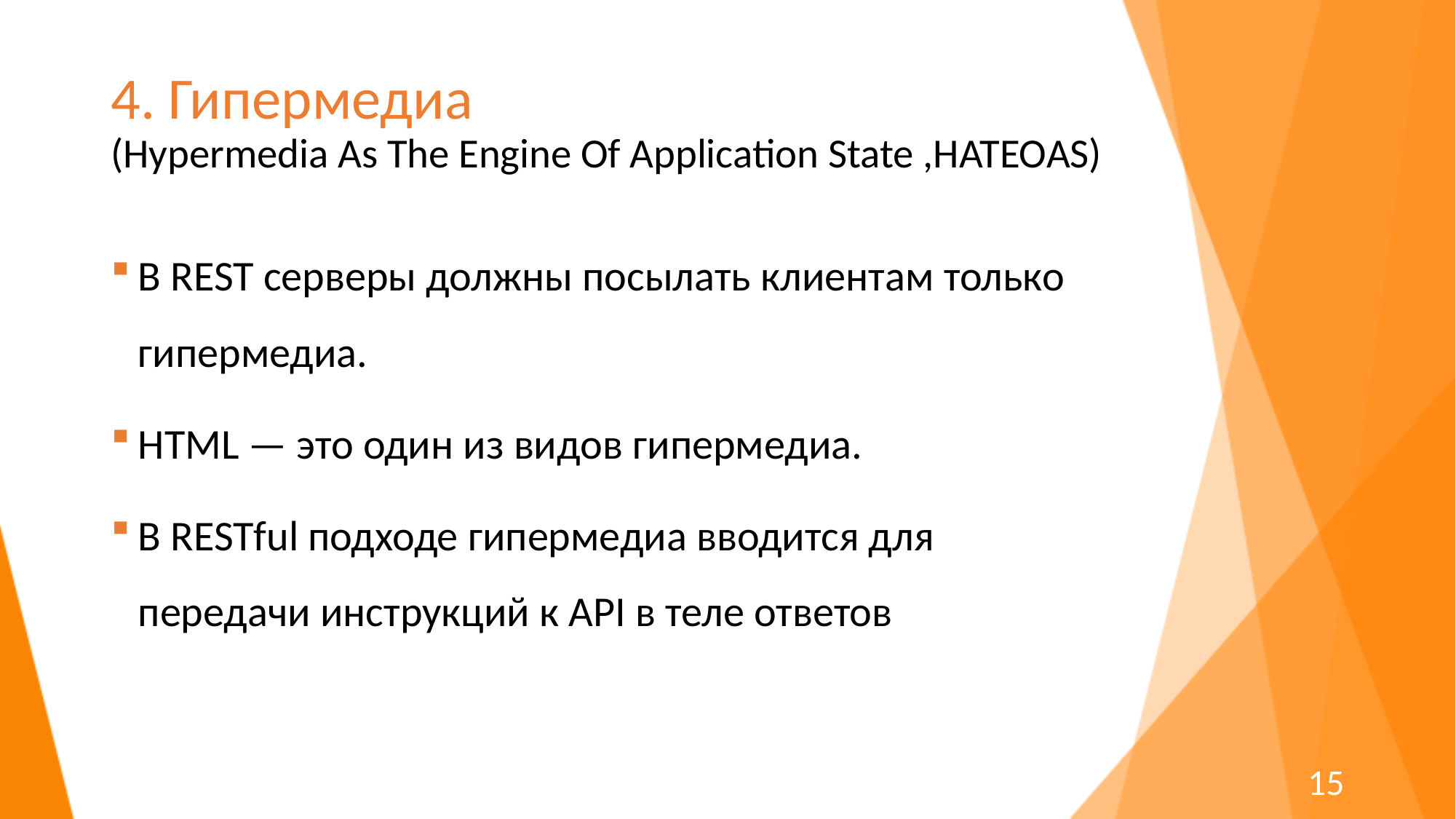

# 4. Гипермедиа (Hypermedia As The Engine Of Application State ,HATEOAS)
В REST серверы должны посылать клиентам только гипермедиа.
HTML — это один из видов гипермедиа.
В RESTful подходе гипермедиа вводится для передачи инструкций к API в теле ответов
15